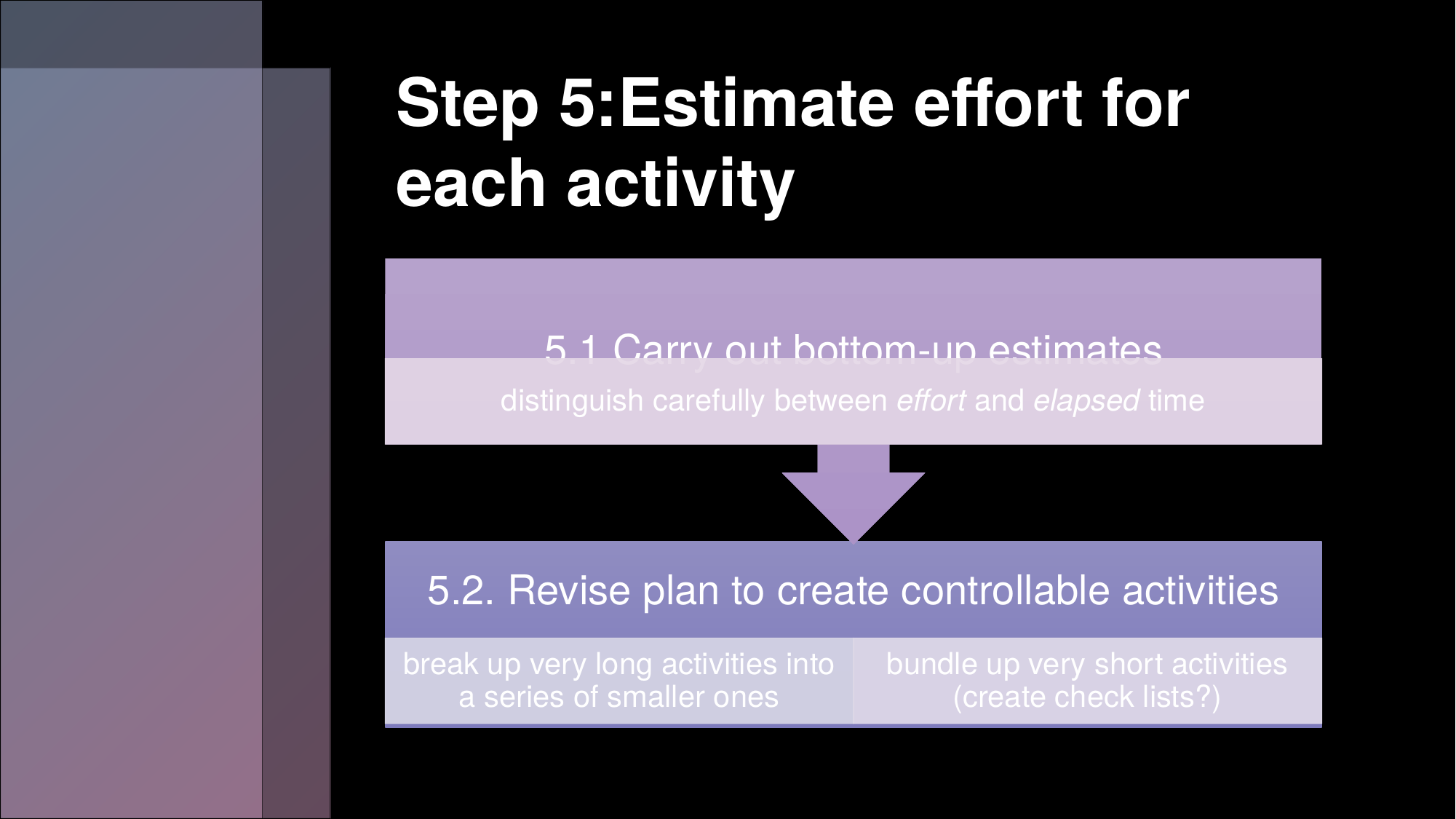

# Step 5:Estimate effort for each activity

5.2. Revise plan to create controllable activities
break up very long activities into a series of smaller ones
bundle up very short activities (create check lists?)
5.1 Carry out bottom-up estimates
distinguish carefully between effort and elapsed time